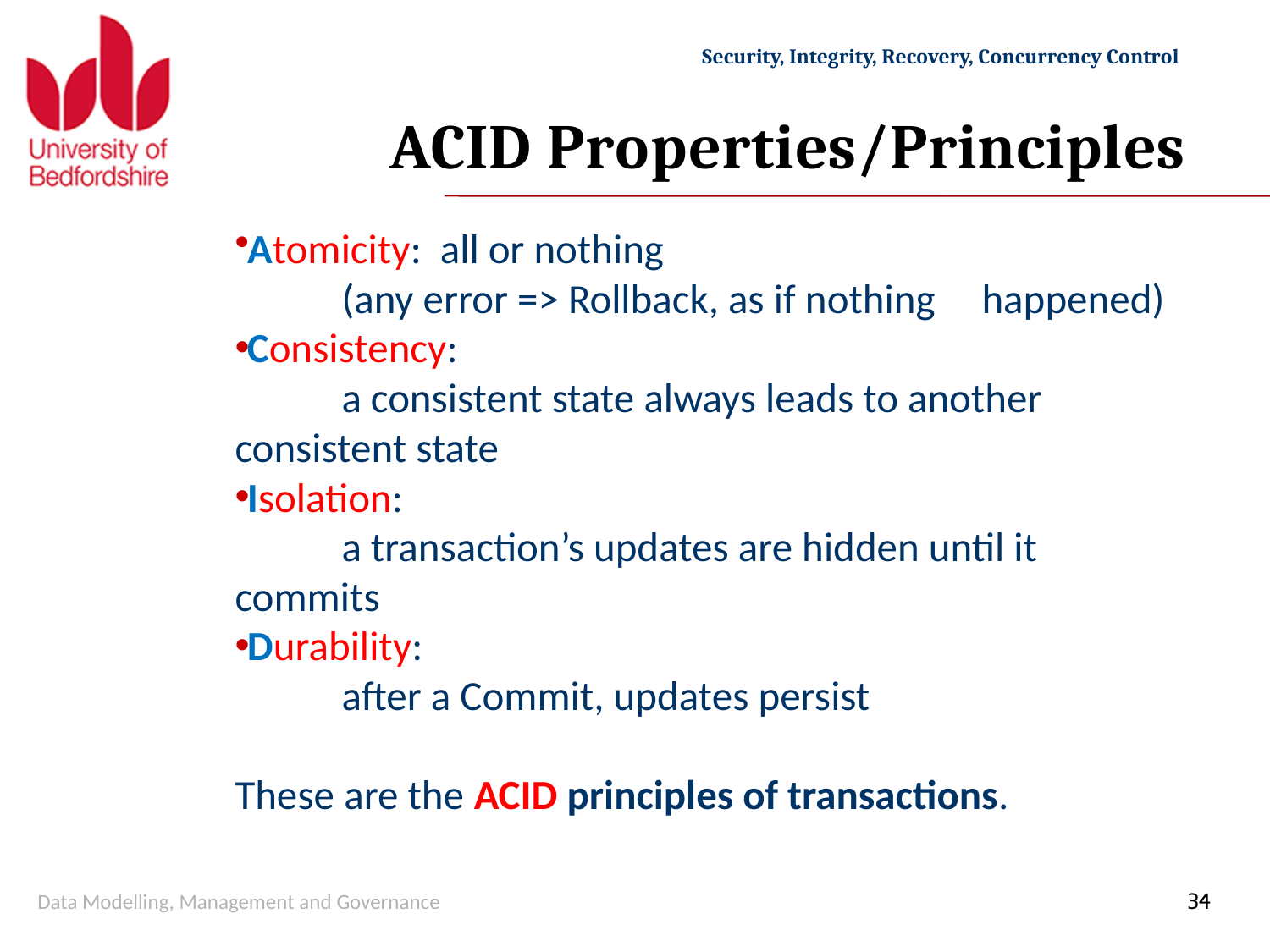

# ACID Properties/Principles
Atomicity:  all or nothing
	(any error => Rollback, as if nothing 	happened)
Consistency:
	a consistent state always leads to another 	consistent state
Isolation:
	a transaction’s updates are hidden until it 	commits
Durability:
	after a Commit, updates persist

These are the ACID principles of transactions.

Data Modelling, Management and Governance